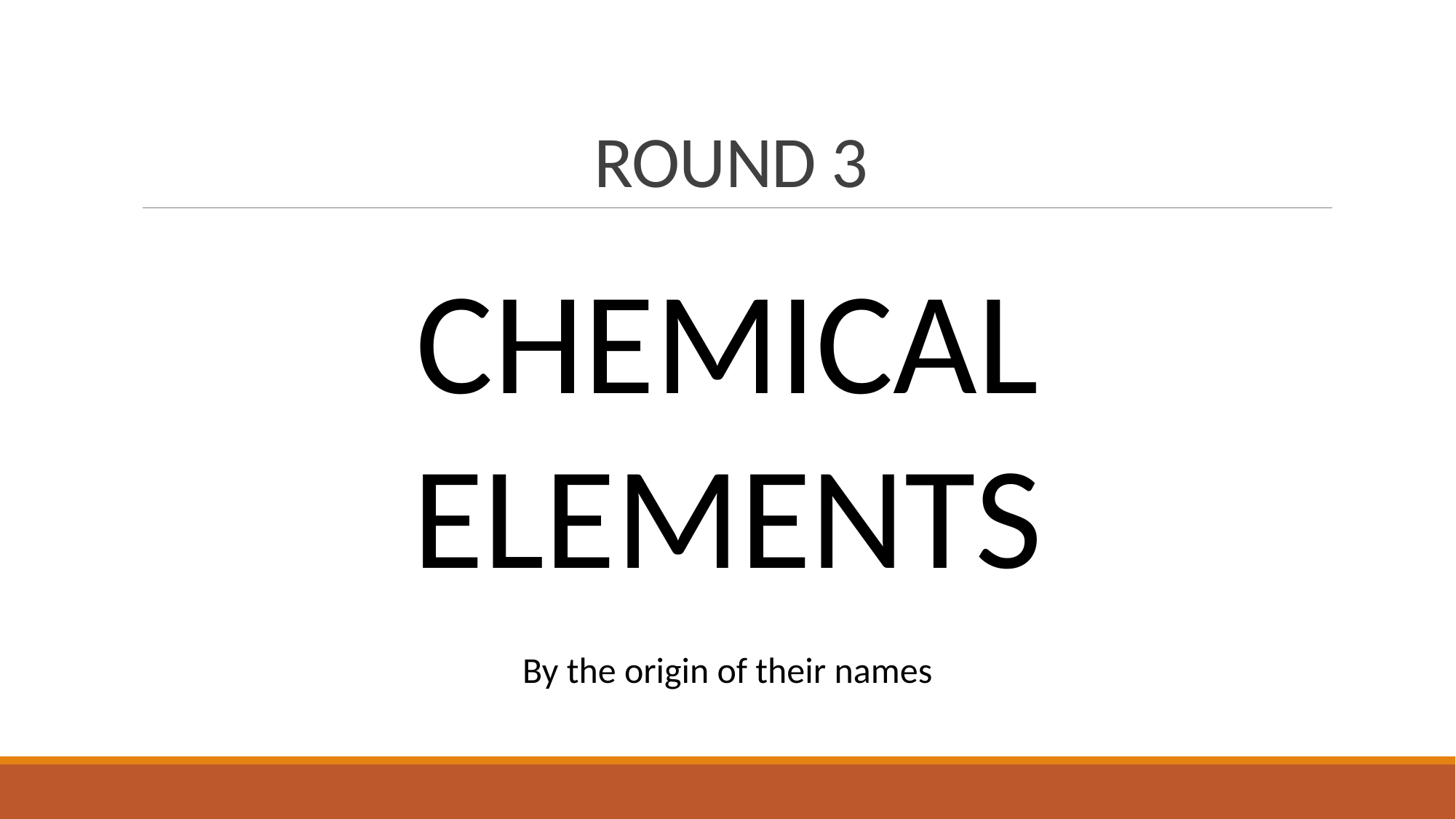

# ROUND 3
CHEMICAL ELEMENTS
By the origin of their names